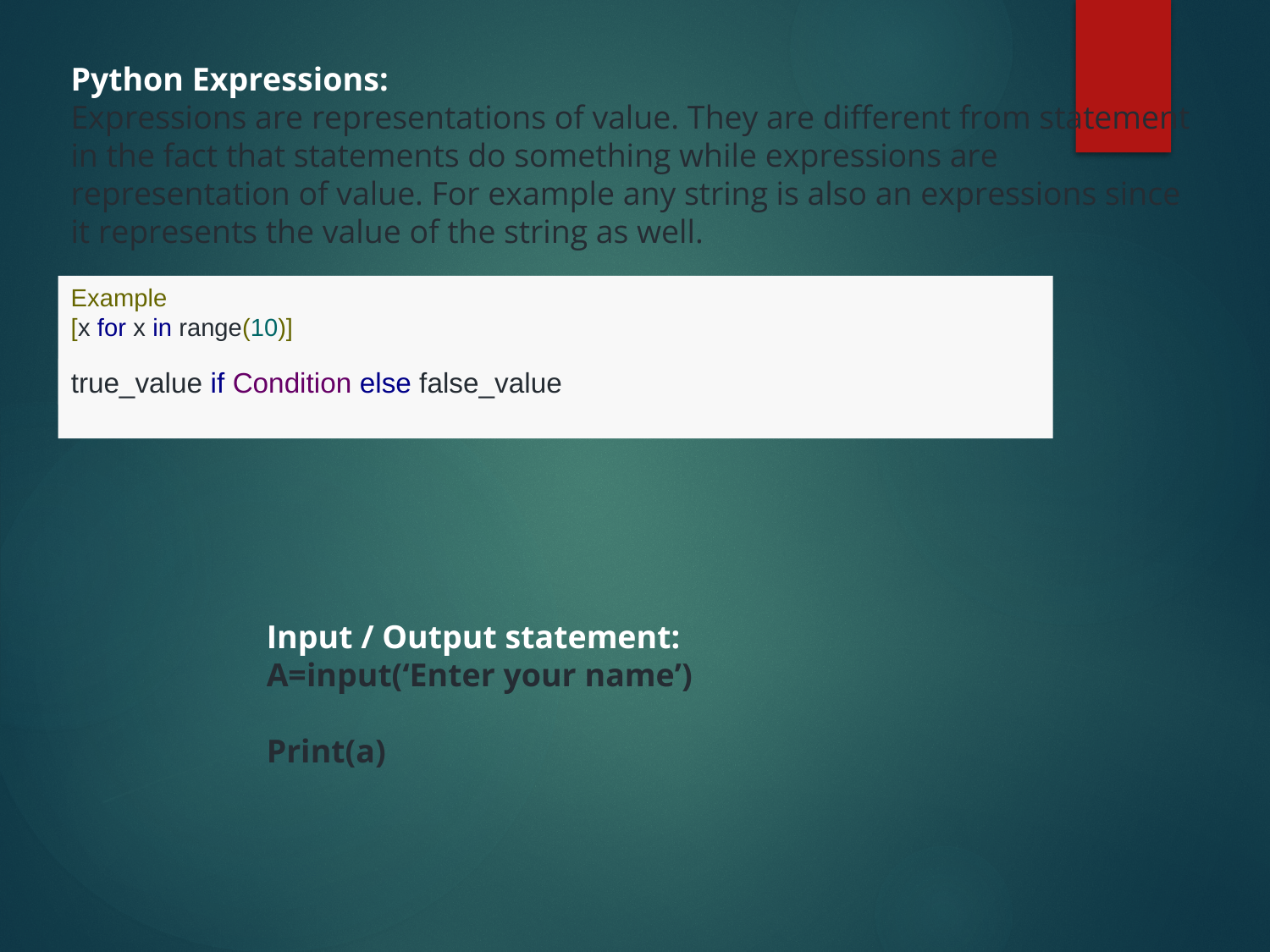

Python Expressions:
Expressions are representations of value. They are different from statement in the fact that statements do something while expressions are representation of value. For example any string is also an expressions since it represents the value of the string as well.
Example
[x for x in range(10)]

true_value if Condition else false_value
Input / Output statement:
A=input(‘Enter your name’)

Print(a)